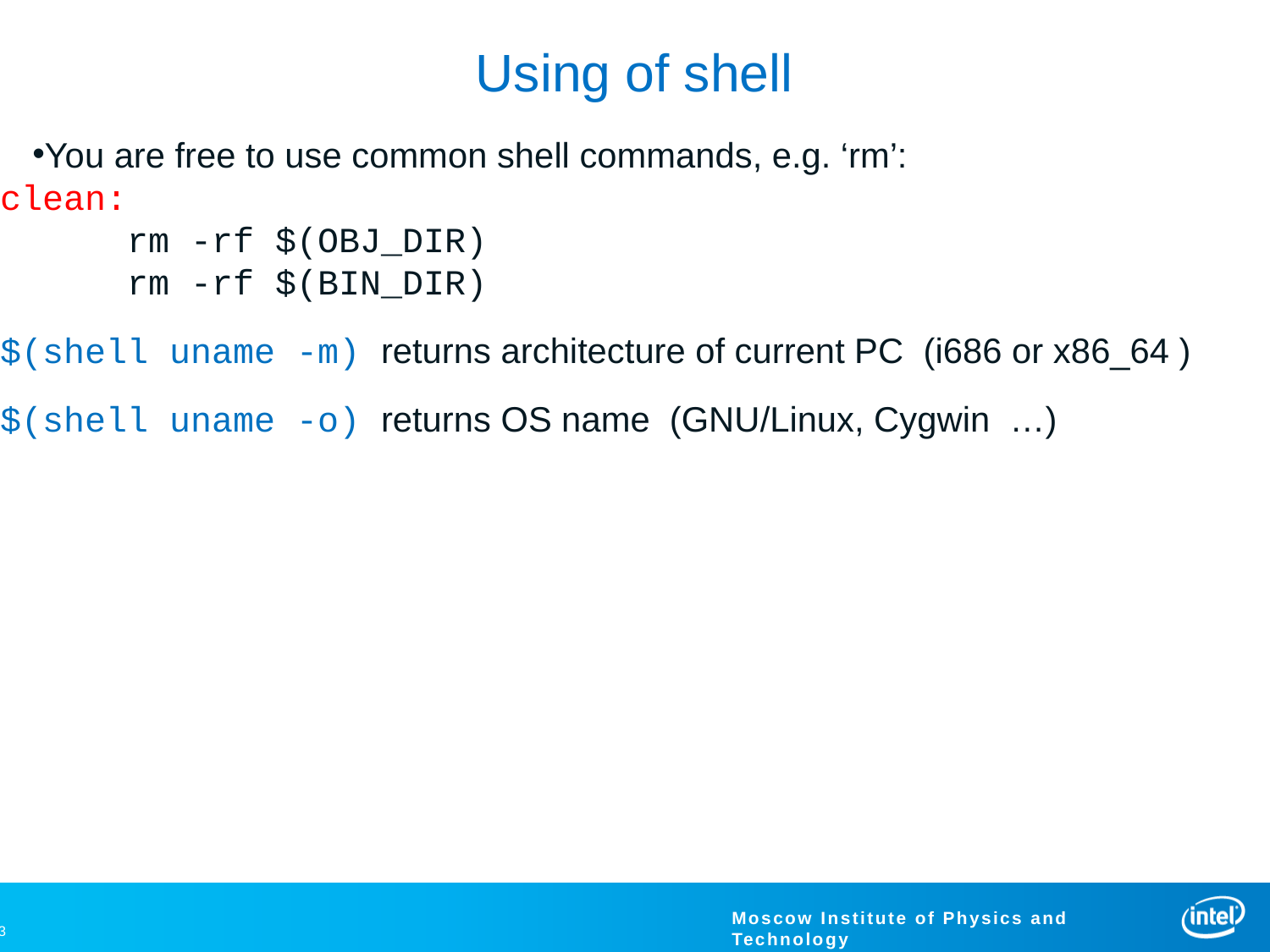

# Using of shell
You are free to use common shell commands, e.g. ‘rm’:
clean:
	rm -rf $(OBJ_DIR)
	rm -rf $(BIN_DIR)
$(shell uname -m) returns architecture of current PC  (i686 or x86_64 )
$(shell uname -o) returns OS name  (GNU/Linux, Cygwin  …)